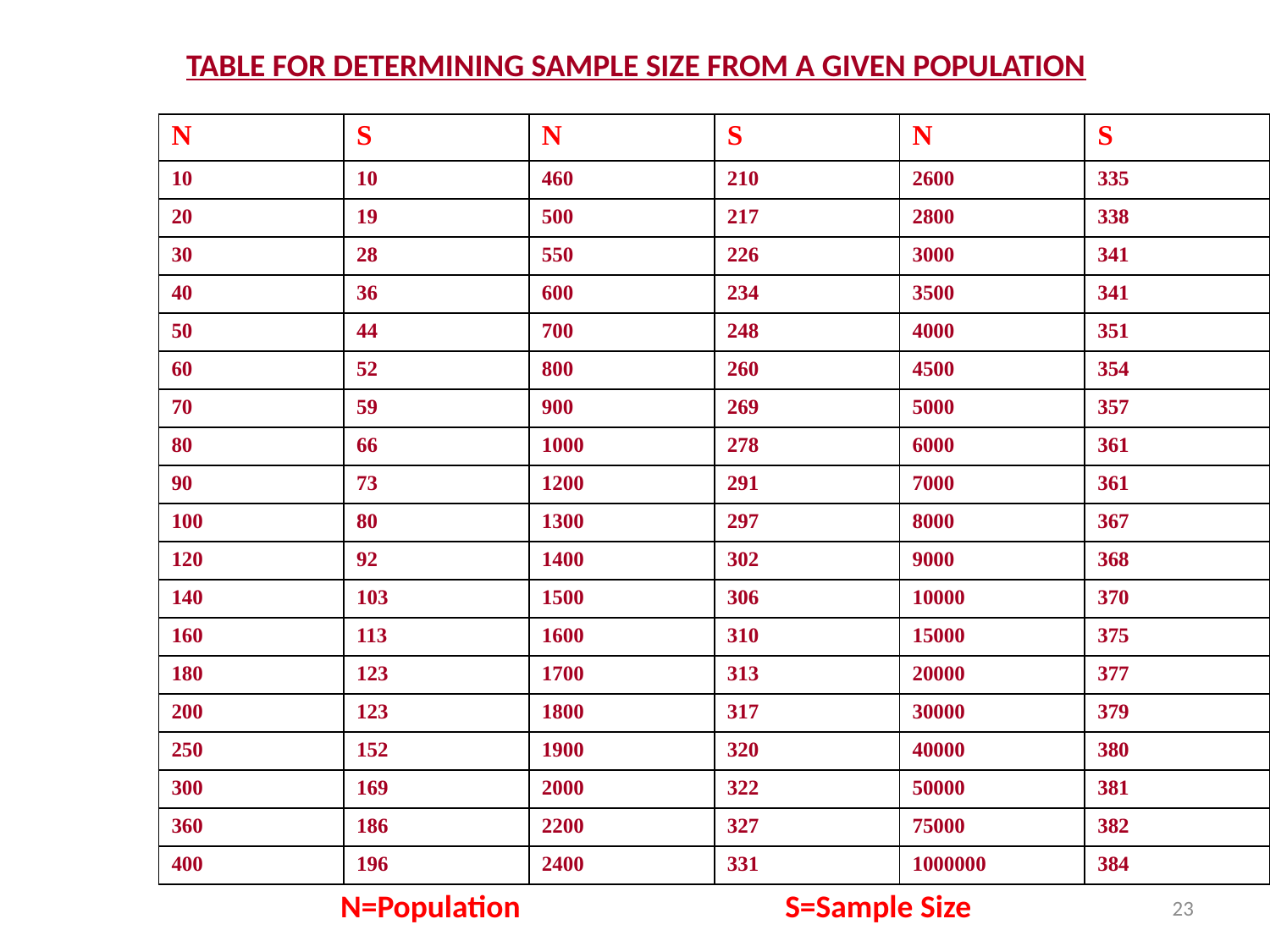

TABLE FOR DETERMINING SAMPLE SIZE FROM A GIVEN POPULATION

| N | S | N | S | N | S |
| --- | --- | --- | --- | --- | --- |
| 10 | 10 | 460 | 210 | 2600 | 335 |
| 20 | 19 | 500 | 217 | 2800 | 338 |
| 30 | 28 | 550 | 226 | 3000 | 341 |
| 40 | 36 | 600 | 234 | 3500 | 341 |
| 50 | 44 | 700 | 248 | 4000 | 351 |
| 60 | 52 | 800 | 260 | 4500 | 354 |
| 70 | 59 | 900 | 269 | 5000 | 357 |
| 80 | 66 | 1000 | 278 | 6000 | 361 |
| 90 | 73 | 1200 | 291 | 7000 | 361 |
| 100 | 80 | 1300 | 297 | 8000 | 367 |
| 120 | 92 | 1400 | 302 | 9000 | 368 |
| 140 | 103 | 1500 | 306 | 10000 | 370 |
| 160 | 113 | 1600 | 310 | 15000 | 375 |
| 180 | 123 | 1700 | 313 | 20000 | 377 |
| 200 | 123 | 1800 | 317 | 30000 | 379 |
| 250 | 152 | 1900 | 320 | 40000 | 380 |
| 300 | 169 | 2000 | 322 | 50000 | 381 |
| 360 | 186 | 2200 | 327 | 75000 | 382 |
| 400 | 196 | 2400 | 331 | 1000000 | 384 |

             N=Population			S=Sample Size
23